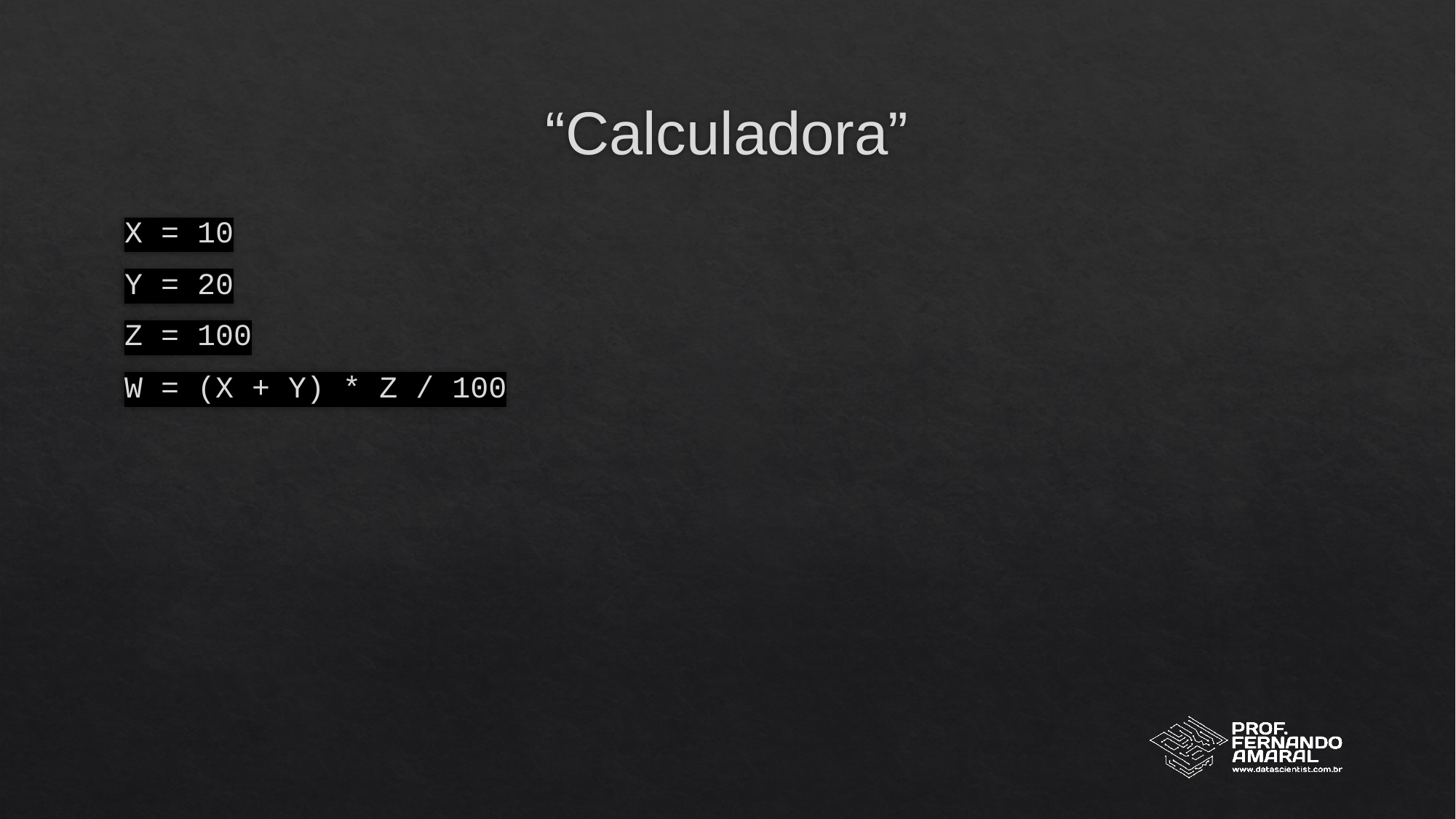

# “Calculadora”
X = 10
Y = 20
Z = 100
W = (X + Y) * Z / 100